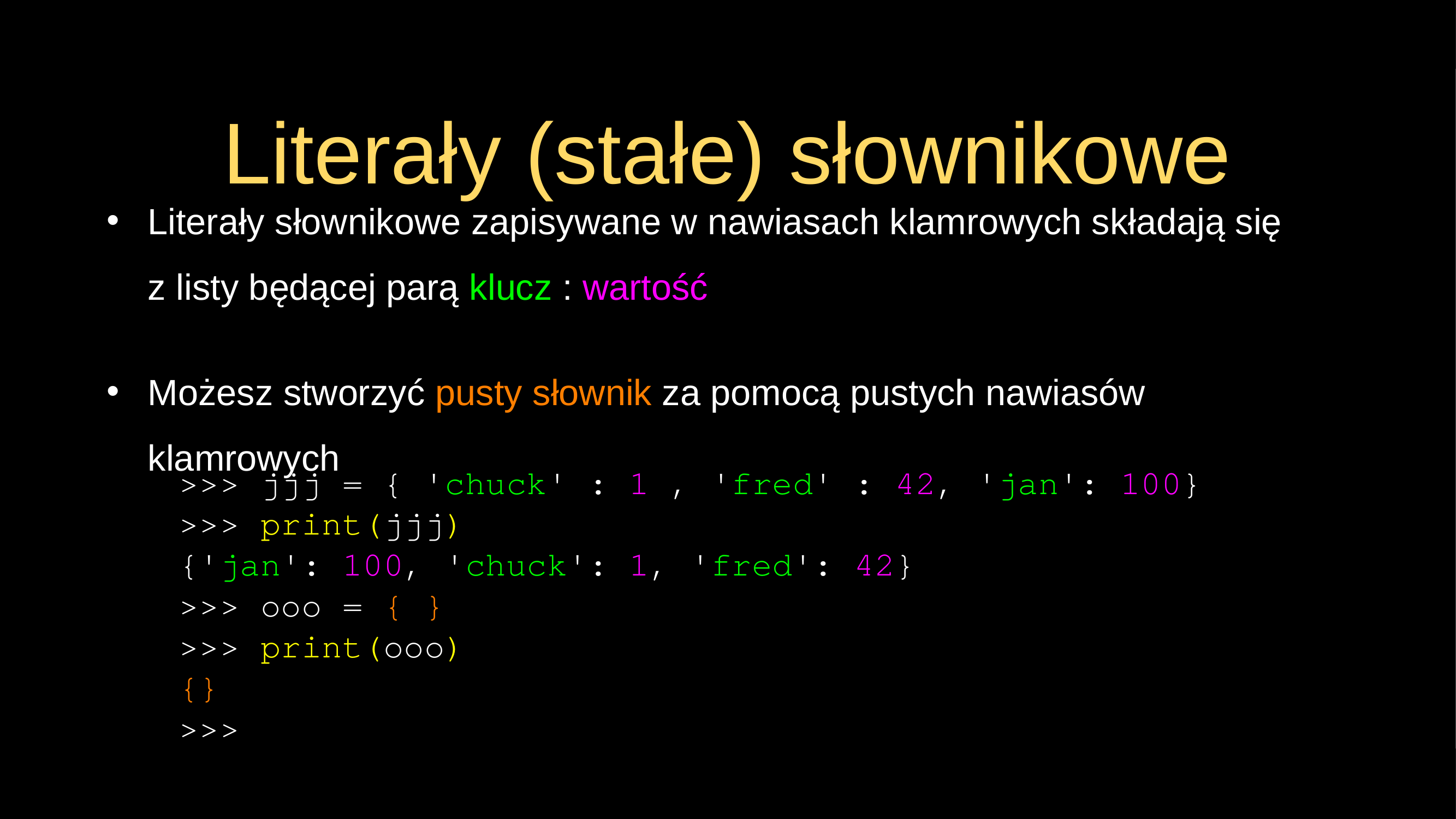

# Literały (stałe) słownikowe
Literały słownikowe zapisywane w nawiasach klamrowych składają się z listy będącej parą klucz : wartość
Możesz stworzyć pusty słownik za pomocą pustych nawiasów klamrowych
>>> jjj = { 'chuck' : 1 , 'fred' : 42, 'jan': 100}
>>> print(jjj)
{'jan': 100, 'chuck': 1, 'fred': 42}
>>> ooo = { }
>>> print(ooo)
{}
>>>